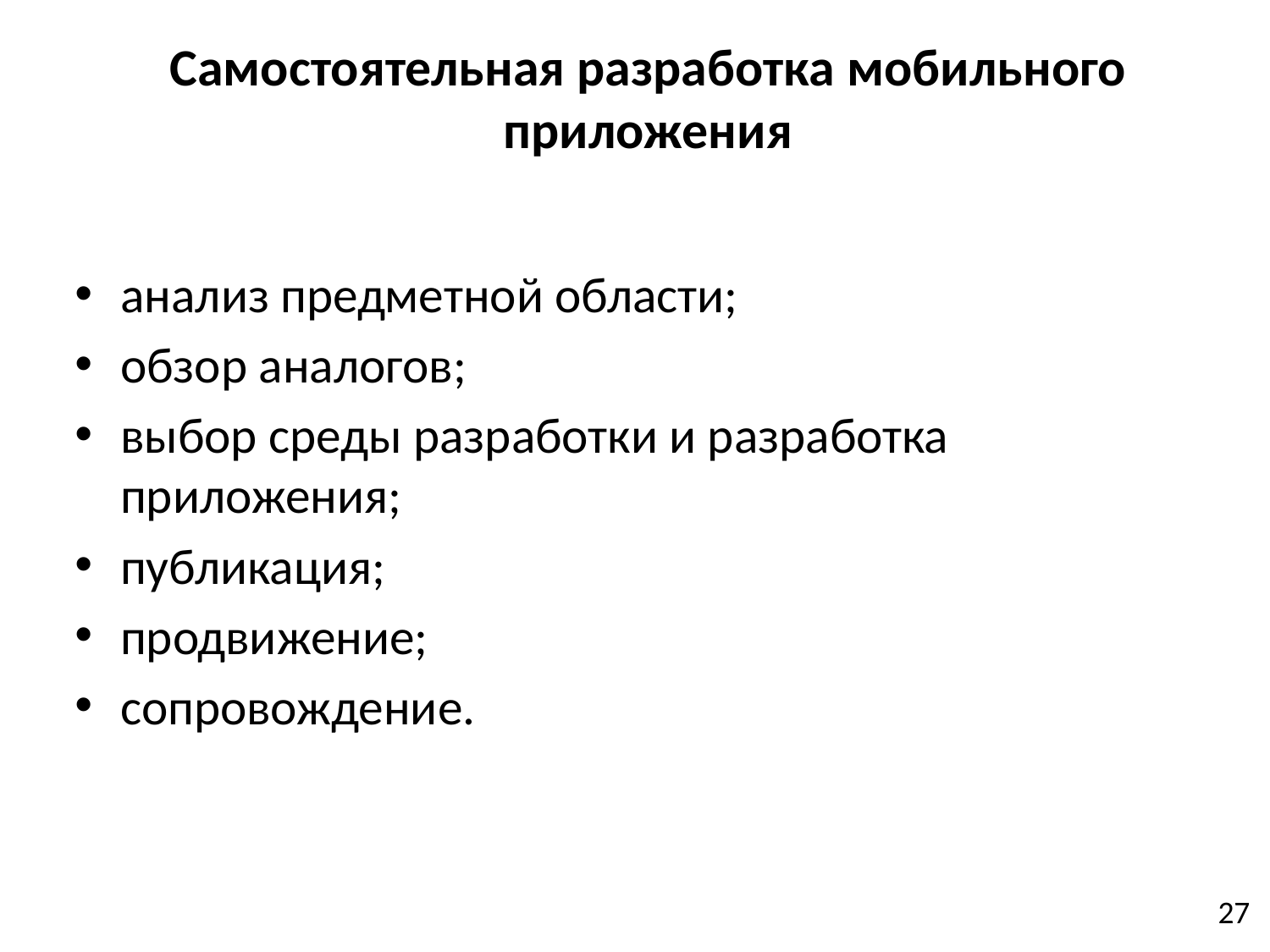

# Самостоятельная разработка мобильного приложения
анализ предметной области;
обзор аналогов;
выбор среды разработки и разработка приложения;
публикация;
продвижение;
сопровождение.

27